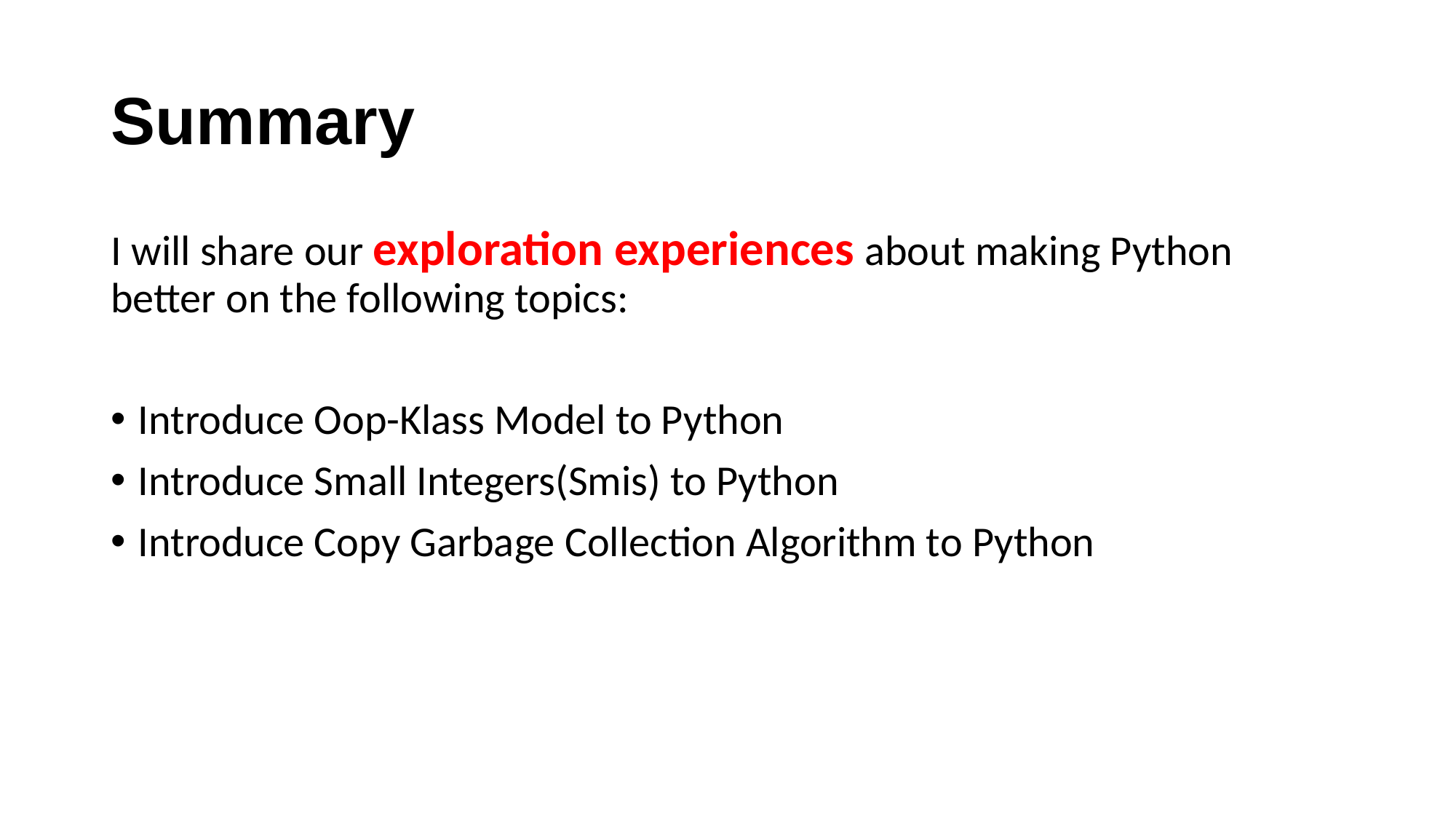

# Summary
I will share our exploration experiences about making Python better on the following topics:

Introduce Oop-Klass Model to Python
Introduce Small Integers(Smis) to Python
Introduce Copy Garbage Collection Algorithm to Python